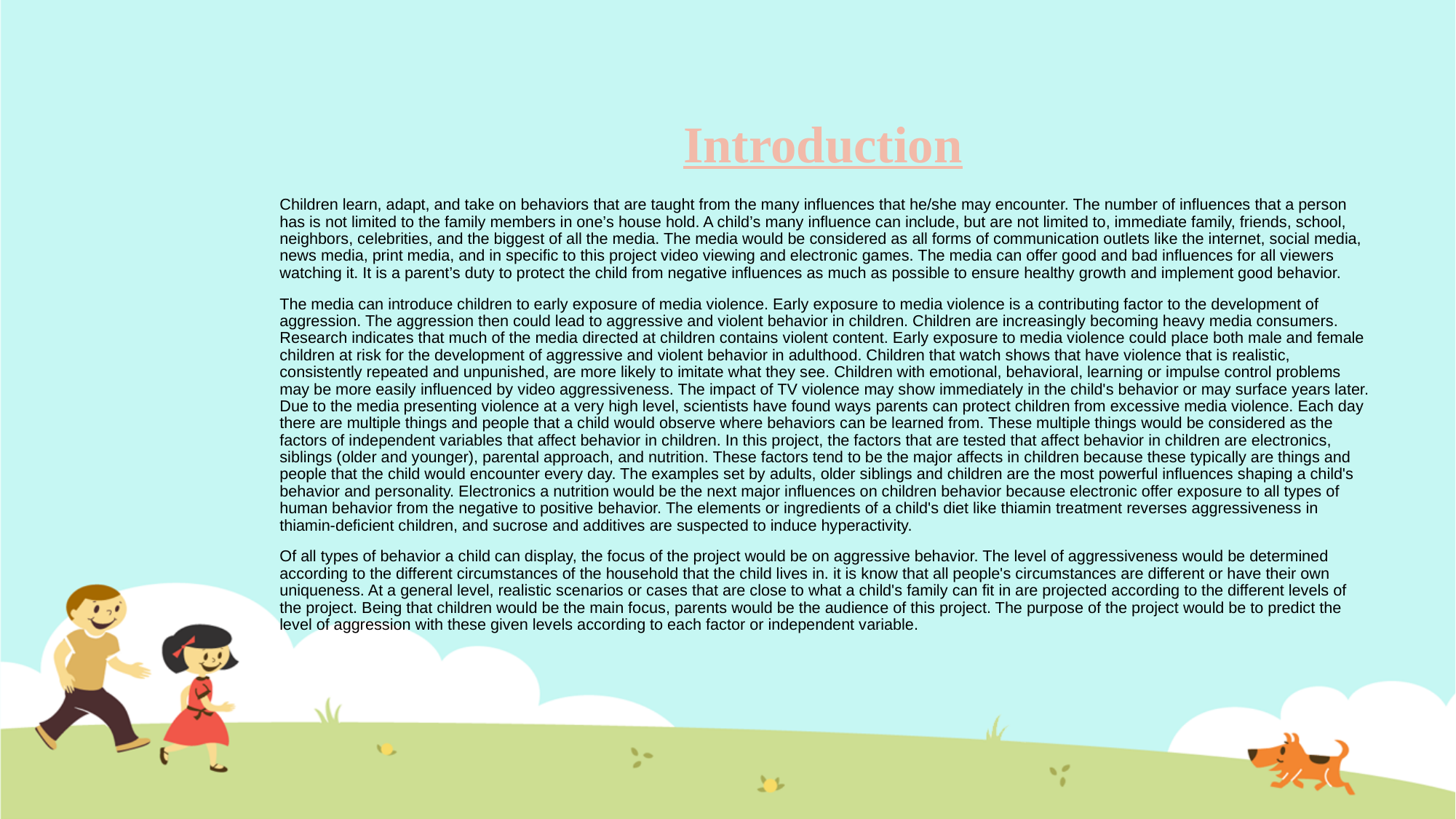

# Introduction
Children learn, adapt, and take on behaviors that are taught from the many influences that he/she may encounter. The number of influences that a person has is not limited to the family members in one’s house hold. A child’s many influence can include, but are not limited to, immediate family, friends, school, neighbors, celebrities, and the biggest of all the media. The media would be considered as all forms of communication outlets like the internet, social media, news media, print media, and in specific to this project video viewing and electronic games. The media can offer good and bad influences for all viewers watching it. It is a parent’s duty to protect the child from negative influences as much as possible to ensure healthy growth and implement good behavior.
The media can introduce children to early exposure of media violence. Early exposure to media violence is a contributing factor to the development of aggression. The aggression then could lead to aggressive and violent behavior in children. Children are increasingly becoming heavy media consumers. Research indicates that much of the media directed at children contains violent content. Early exposure to media violence could place both male and female children at risk for the development of aggressive and violent behavior in adulthood. Children that watch shows that have violence that is realistic, consistently repeated and unpunished, are more likely to imitate what they see. Children with emotional, behavioral, learning or impulse control problems may be more easily influenced by video aggressiveness. The impact of TV violence may show immediately in the child's behavior or may surface years later. Due to the media presenting violence at a very high level, scientists have found ways parents can protect children from excessive media violence. Each day there are multiple things and people that a child would observe where behaviors can be learned from. These multiple things would be considered as the factors of independent variables that affect behavior in children. In this project, the factors that are tested that affect behavior in children are electronics, siblings (older and younger), parental approach, and nutrition. These factors tend to be the major affects in children because these typically are things and people that the child would encounter every day. The examples set by adults, older siblings and children are the most powerful influences shaping a child's behavior and personality. Electronics a nutrition would be the next major influences on children behavior because electronic offer exposure to all types of human behavior from the negative to positive behavior. The elements or ingredients of a child's diet like thiamin treatment reverses aggressiveness in thiamin-deficient children, and sucrose and additives are suspected to induce hyperactivity.
Of all types of behavior a child can display, the focus of the project would be on aggressive behavior. The level of aggressiveness would be determined according to the different circumstances of the household that the child lives in. it is know that all people's circumstances are different or have their own uniqueness. At a general level, realistic scenarios or cases that are close to what a child's family can fit in are projected according to the different levels of the project. Being that children would be the main focus, parents would be the audience of this project. The purpose of the project would be to predict the level of aggression with these given levels according to each factor or independent variable.